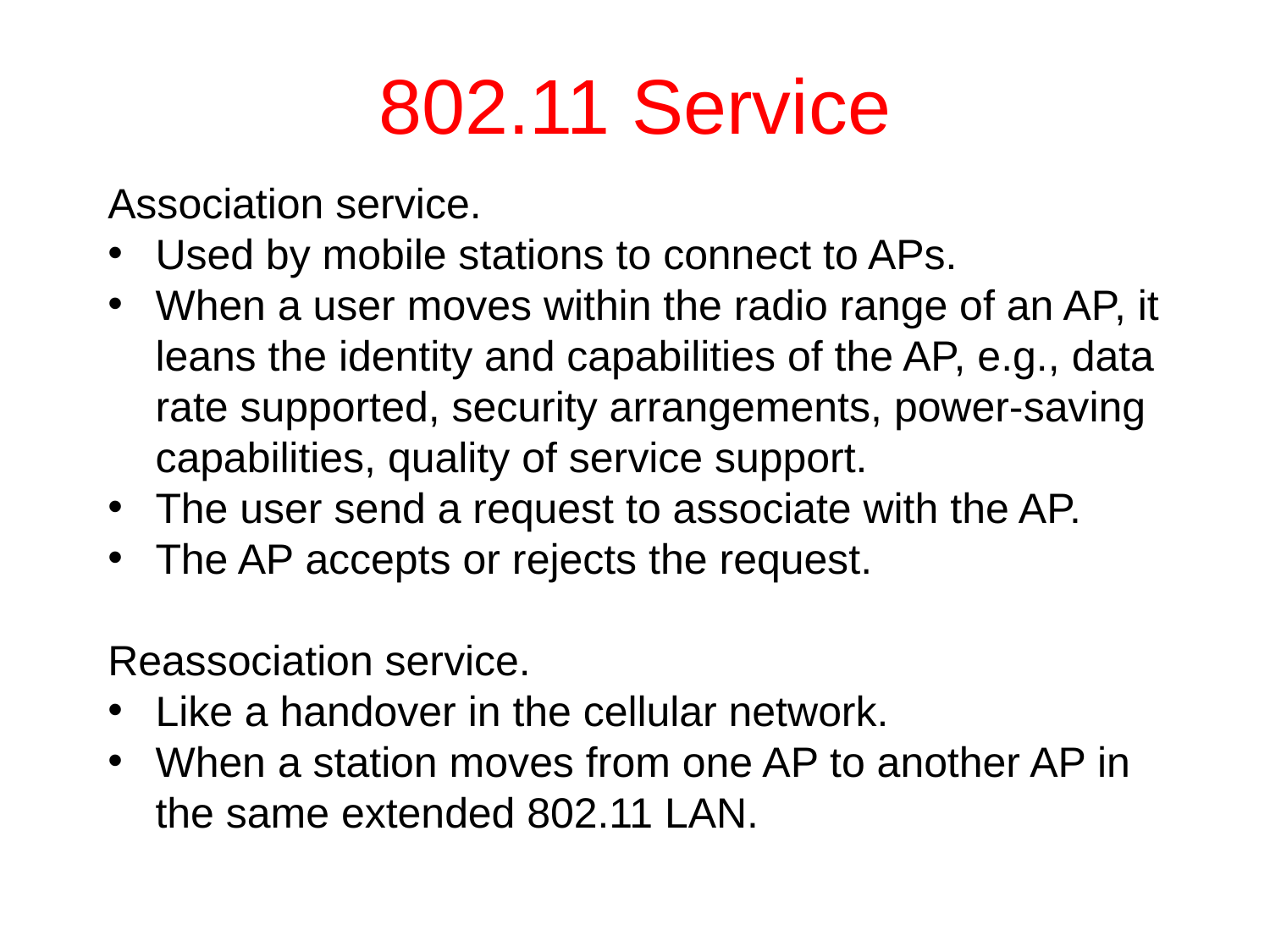

# 802.11 Service
Association service.
Used by mobile stations to connect to APs.
When a user moves within the radio range of an AP, it leans the identity and capabilities of the AP, e.g., data rate supported, security arrangements, power-saving capabilities, quality of service support.
The user send a request to associate with the AP.
The AP accepts or rejects the request.

Reassociation service.
Like a handover in the cellular network.
When a station moves from one AP to another AP in the same extended 802.11 LAN.